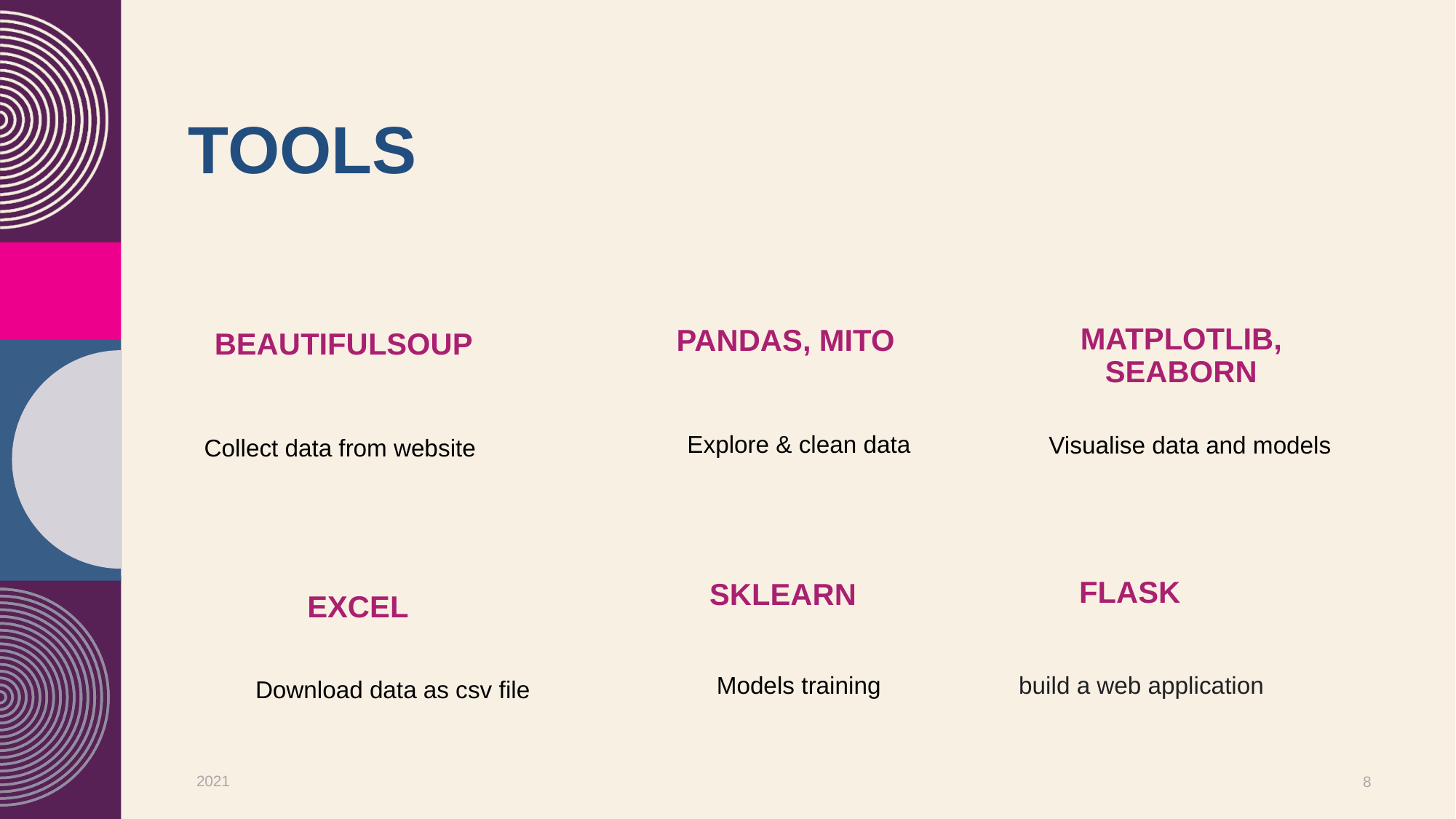

# Tools
BeautifulSoup
Matplotlib, Seaborn
Pandas, Mito

Explore & clean data
Visualise data and models
Collect data from website
Flask
sklearn
Excel
Models training
 build a web application
Download data as csv file
2021
8